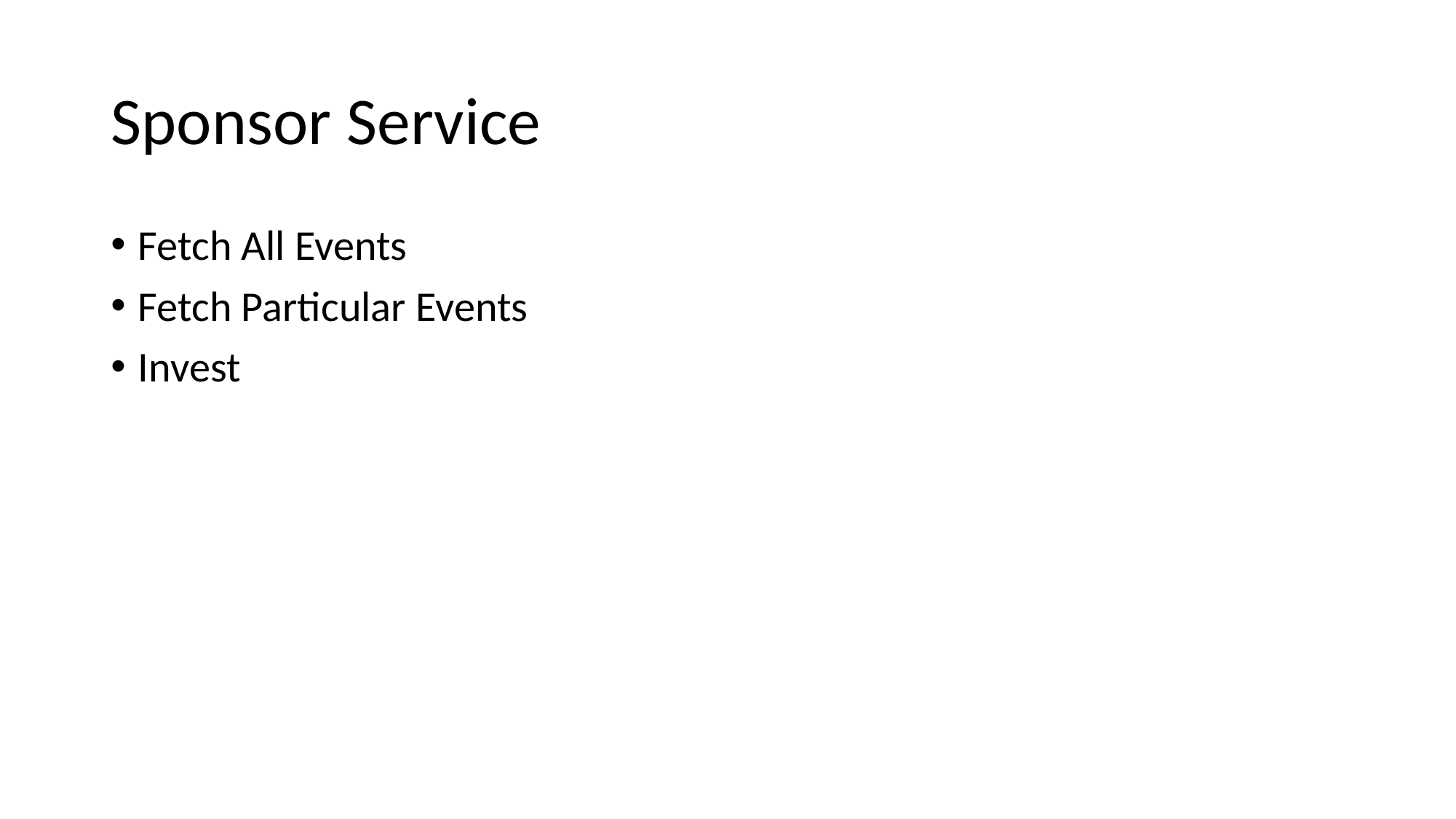

# Sponsor Service
Fetch All Events
Fetch Particular Events
Invest